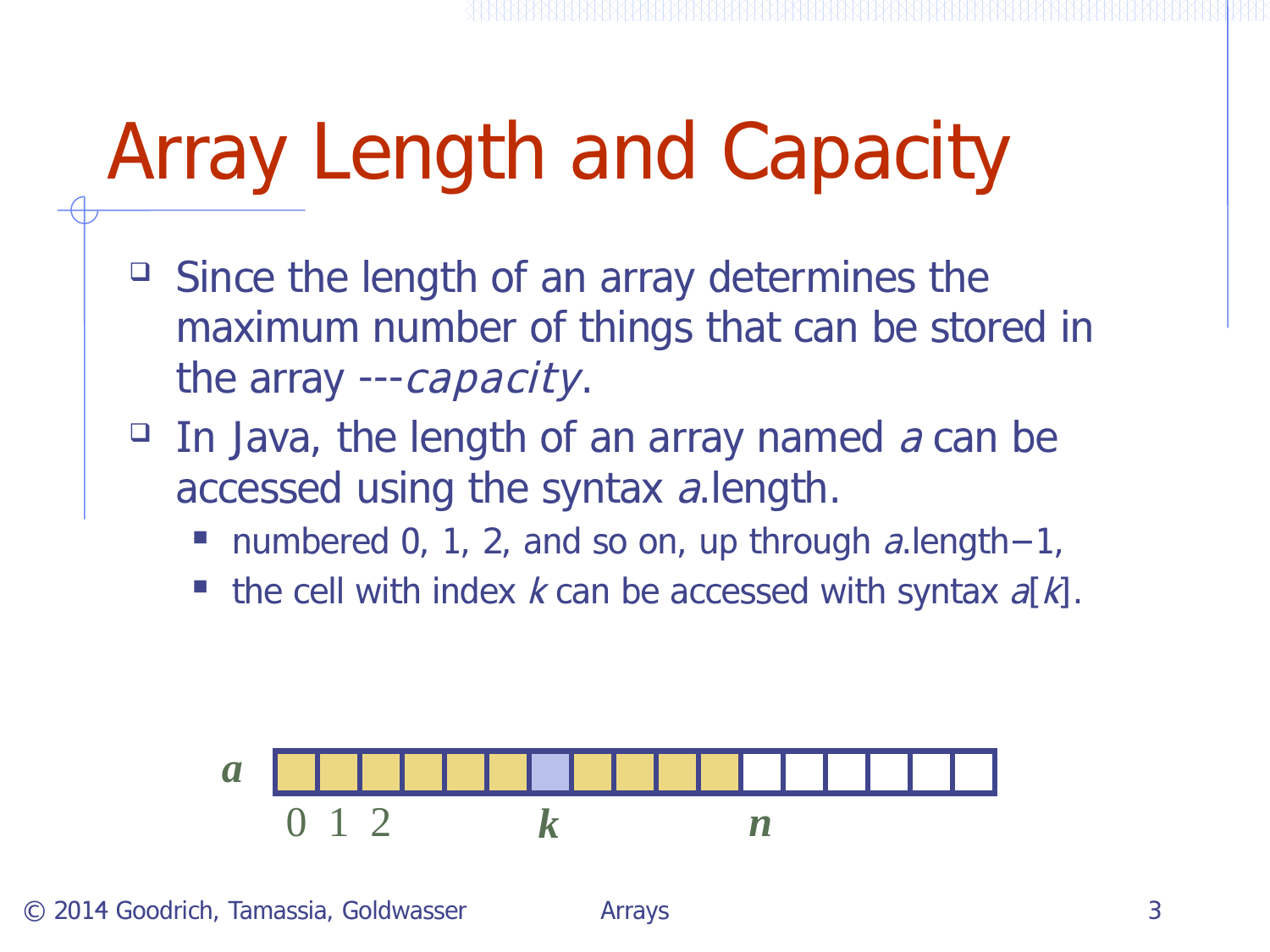

# Array Length and Capacity
Since the length of an array determines the maximum number of things that can be stored in the array ---capacity.
In Java, the length of an array named a can be accessed using the syntax a.length.
numbered 0, 1, 2, and so on, up through a.length−1,
the cell with index k can be accessed with syntax a[k].

a

0
1
2
n
k
© 2014 Goodrich, Tamassia, Goldwasser
Arrays
3